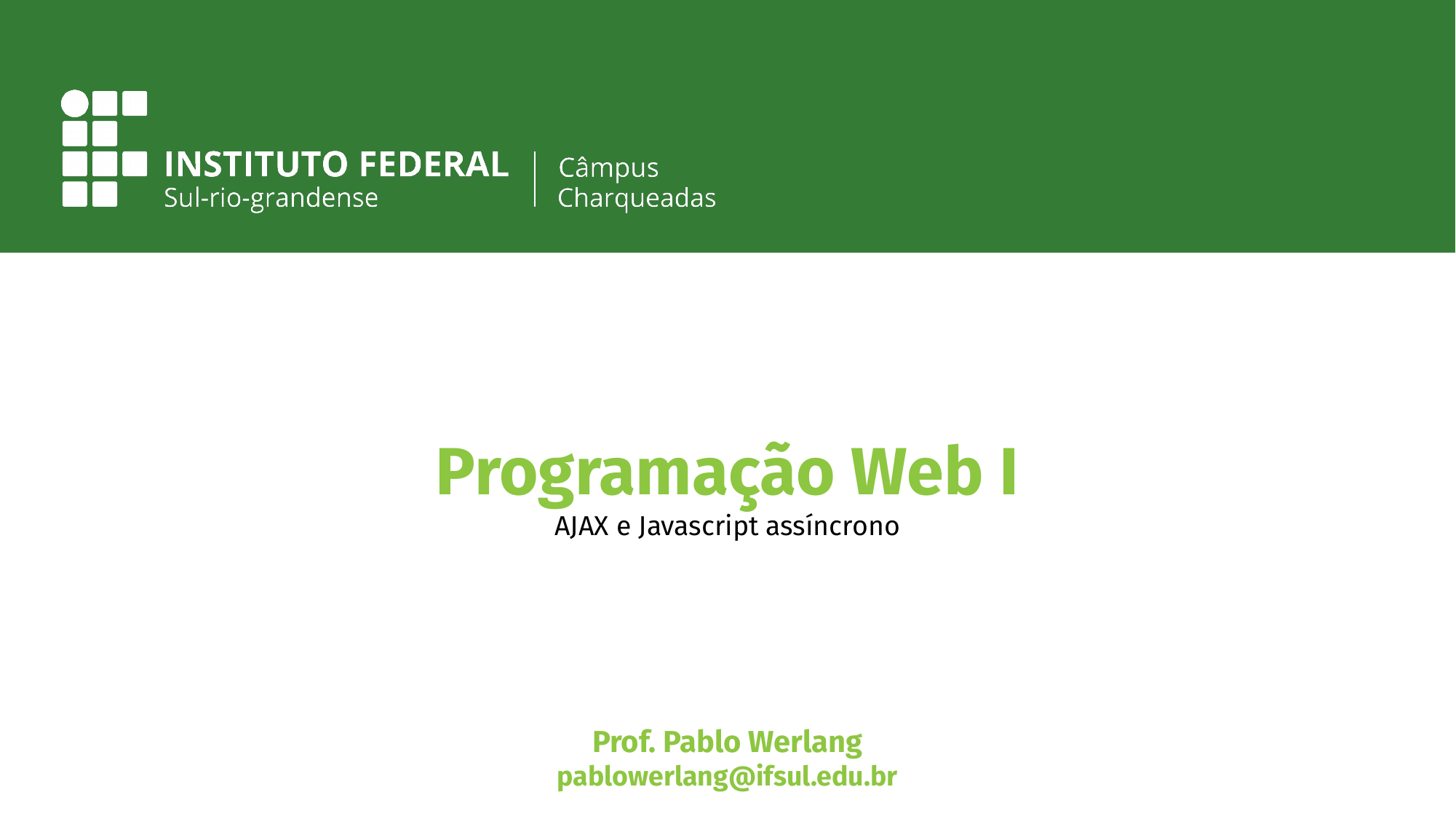

Programação Web I
AJAX e Javascript assíncrono